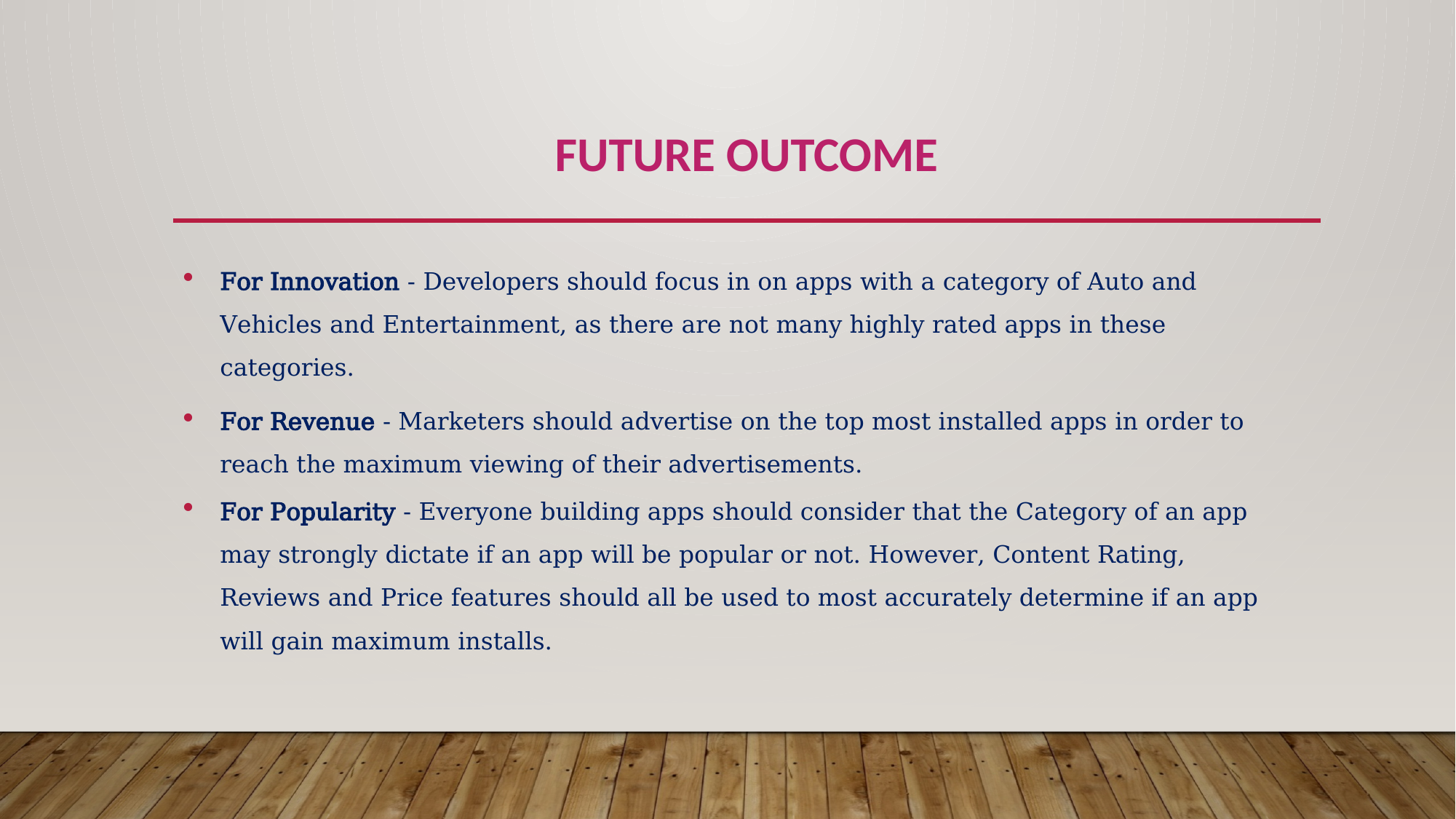

# Future outcome
For Innovation - Developers should focus in on apps with a category of Auto and Vehicles and Entertainment, as there are not many highly rated apps in these categories.
For Revenue - Marketers should advertise on the top most installed apps in order to reach the maximum viewing of their advertisements.
For Popularity - Everyone building apps should consider that the Category of an app may strongly dictate if an app will be popular or not. However, Content Rating, Reviews and Price features should all be used to most accurately determine if an app will gain maximum installs.